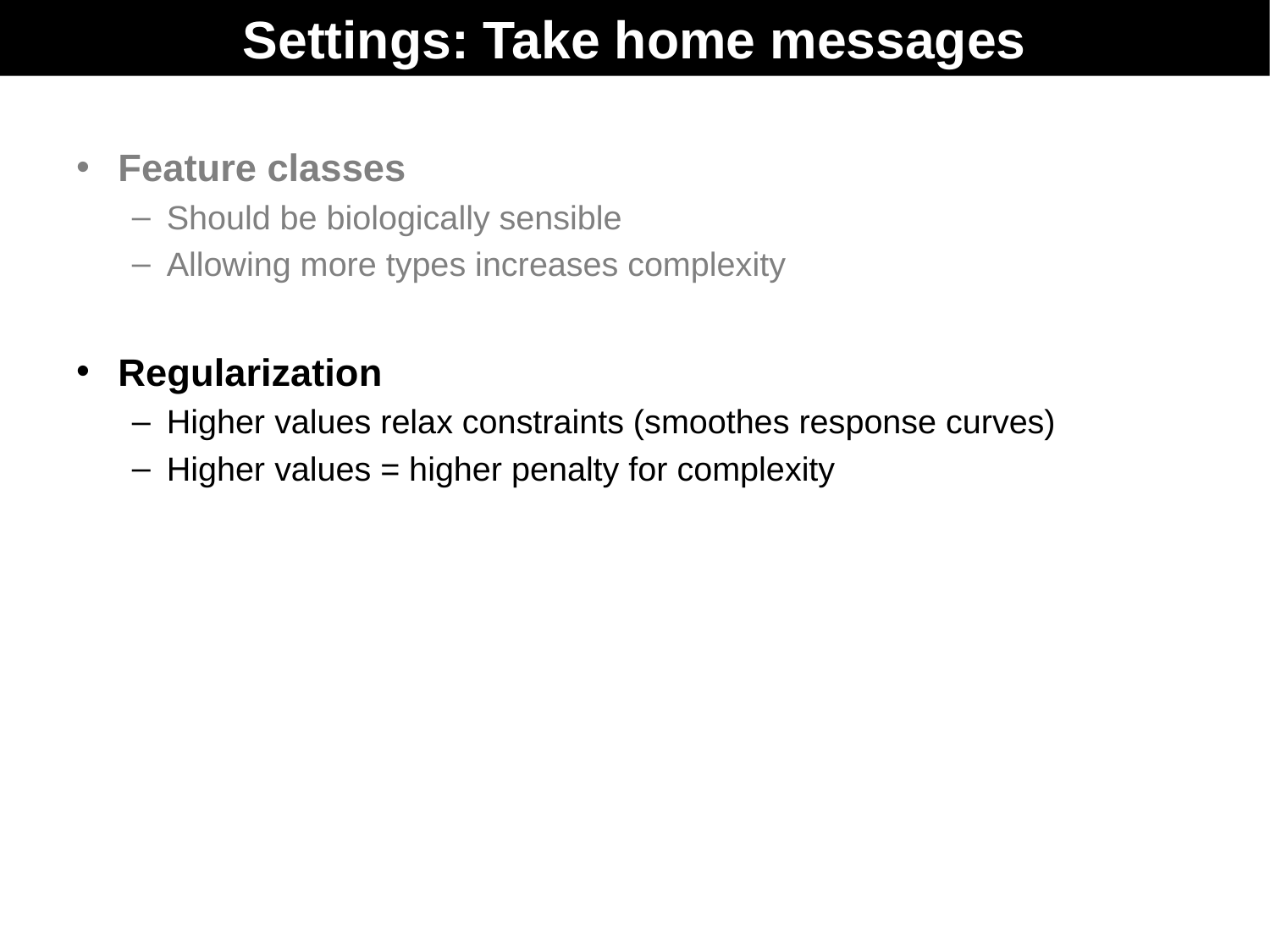

Settings: Take home messages
Feature classes
Should be biologically sensible
Allowing more types increases complexity

Regularization
Higher values relax constraints (smoothes response curves)
Higher values = higher penalty for complexity

Choosing settings:
Think! What makes sense for the biology of your organism?
	The questions you are addressing?
Refer to Merow et al. 2013
Use ‘ENMeval’ R-package to choose based on evaluation statistics (more on this tomorrow!)